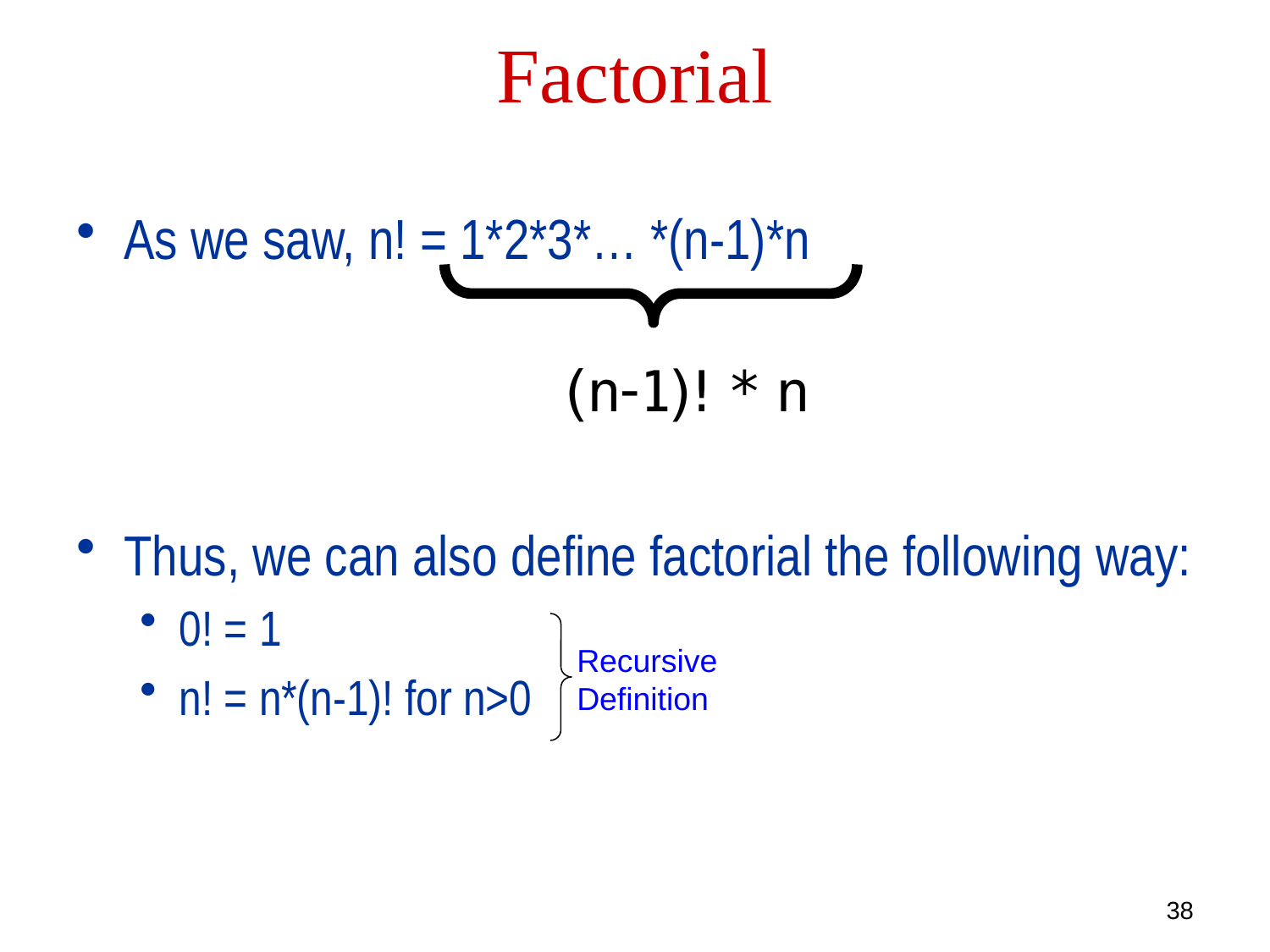

# Factorial
As we saw, n! = 1*2*3*… *(n-1)*n

Thus, we can also define factorial the following way:
0! = 1
n! = n*(n-1)! for n>0

(n-1)! * n

Recursive
Definition
38